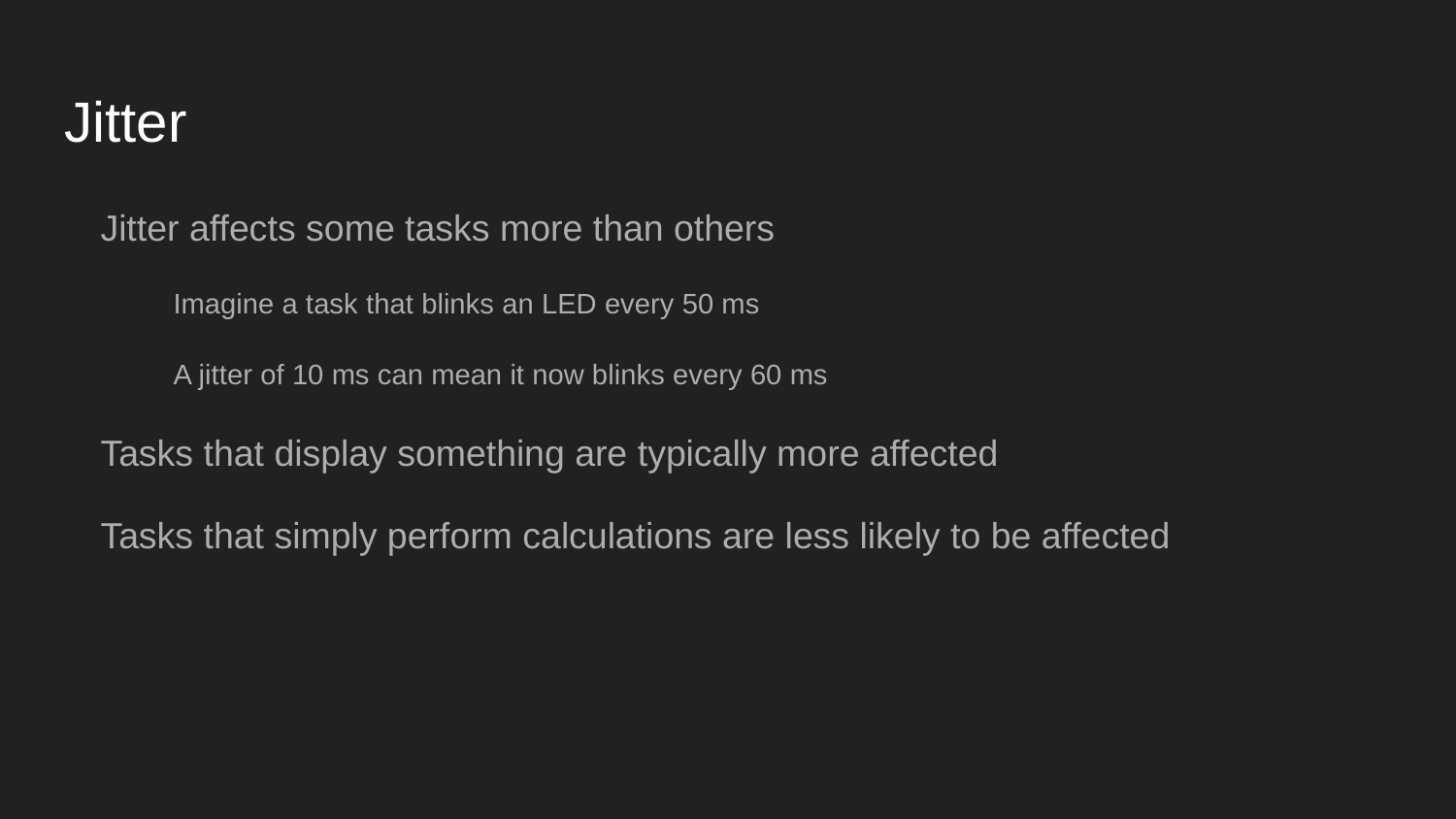

# Jitter
Jitter affects some tasks more than others
Imagine a task that blinks an LED every 50 ms
A jitter of 10 ms can mean it now blinks every 60 ms
Tasks that display something are typically more affected
Tasks that simply perform calculations are less likely to be affected